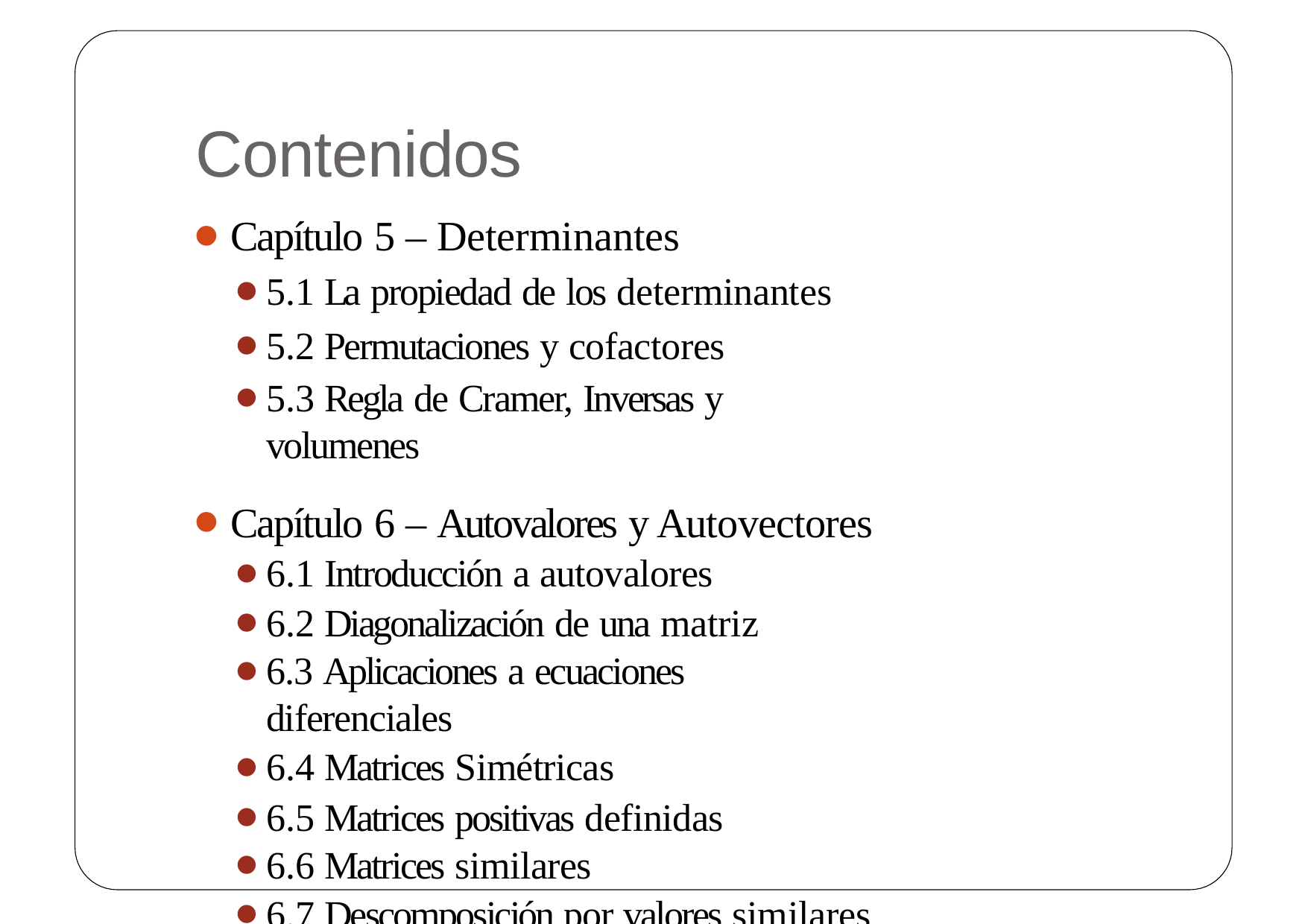

# Contenidos
Capítulo 5 – Determinantes
5.1 La propiedad de los determinantes
5.2 Permutaciones y cofactores
5.3 Regla de Cramer, Inversas y volumenes
Capítulo 6 – Autovalores y Autovectores
6.1 Introducción a autovalores
6.2 Diagonalización de una matriz
6.3 Aplicaciones a ecuaciones diferenciales
6.4 Matrices Simétricas
6.5 Matrices positivas definidas
6.6 Matrices similares
6.7 Descomposición por valores similares